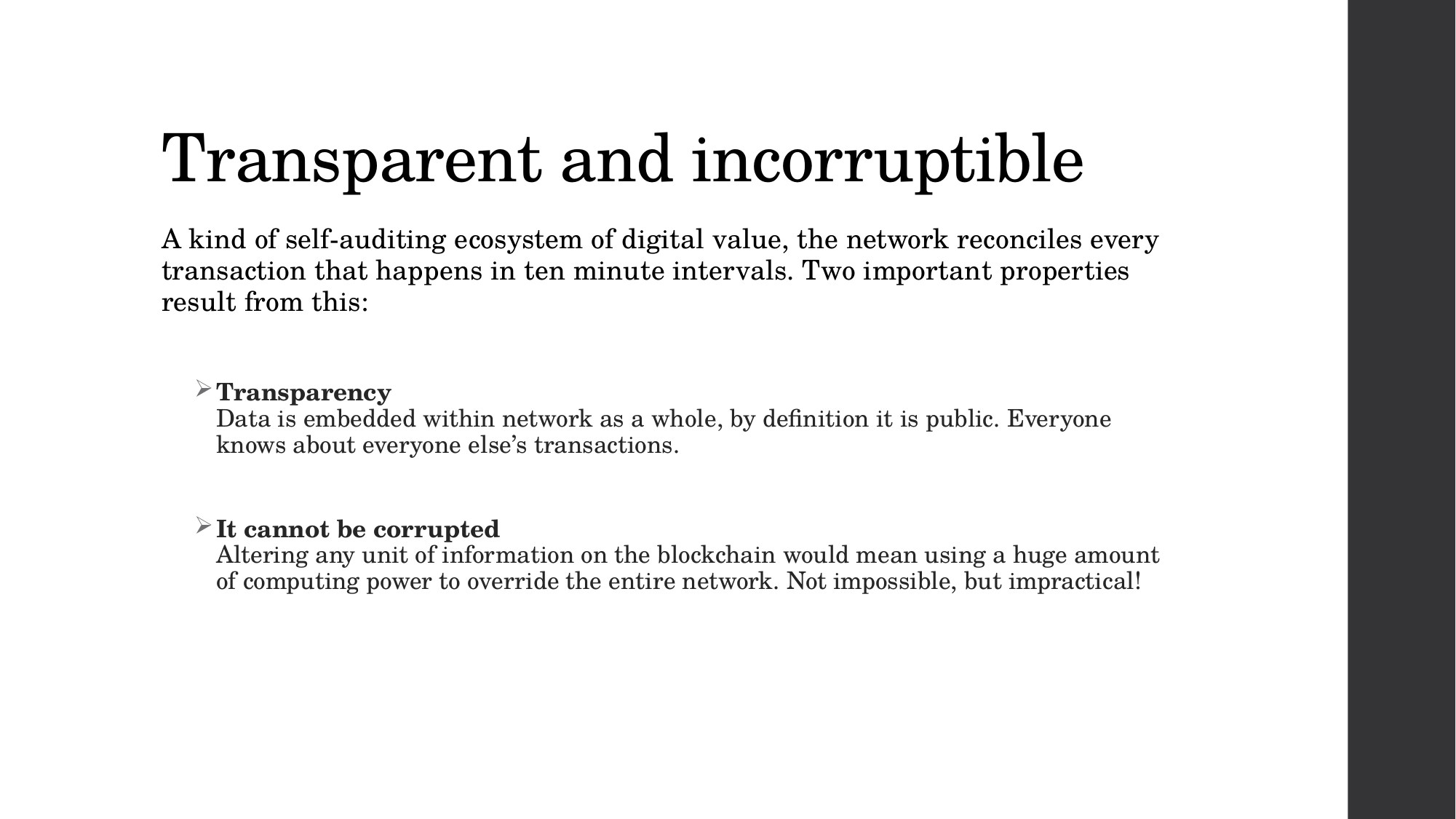

# Transparent and incorruptible
A kind of self-auditing ecosystem of digital value, the network reconciles every transaction that happens in ten minute intervals. Two important properties result from this:

Transparency
Data is embedded within network as a whole, by definition it is public. Everyone knows about everyone else’s transactions.

It cannot be corrupted
Altering any unit of information on the blockchain would mean using a huge amount of computing power to override the entire network. Not impossible, but impractical!